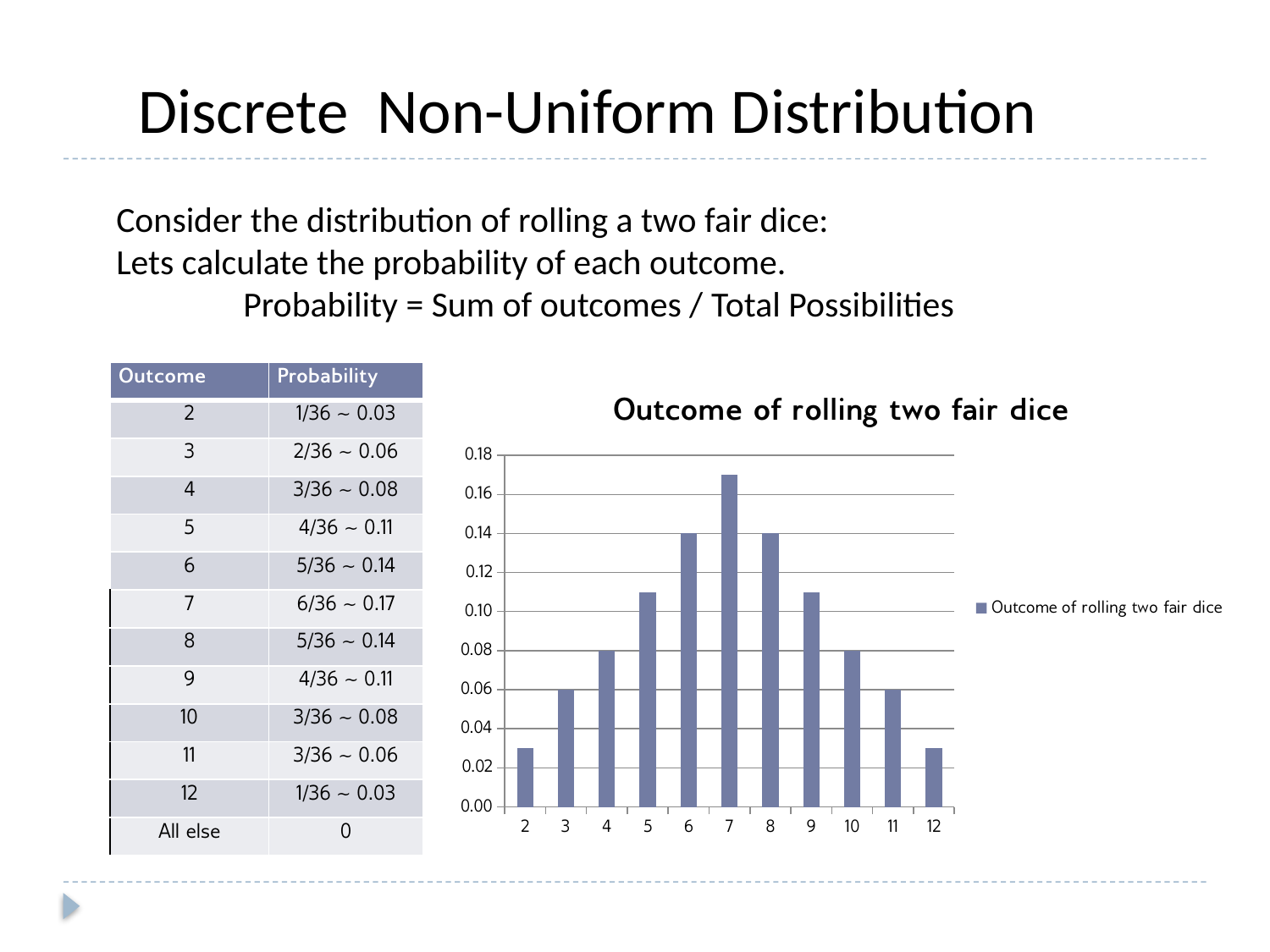

Discrete  Non-Uniform Distribution
Consider the distribution of rolling a two fair dice:
Lets calculate the probability of each outcome.
	Probability = Sum of outcomes / Total Possibilities
| Outcome | Probability |
| --- | --- |
| 2 | 1/36 ~ 0.03 |
| 3 | 2/36 ~ 0.06 |
| 4 | 3/36 ~ 0.08 |
| 5 | 4/36 ~ 0.11 |
| 6 | 5/36 ~ 0.14 |
| 7 | 6/36 ~ 0.17 |
| 8 | 5/36 ~ 0.14 |
| 9 | 4/36 ~ 0.11 |
| 10 | 3/36 ~ 0.08 |
| 11 | 3/36 ~ 0.06 |
| 12 | 1/36 ~ 0.03 |
| All else | 0 |

### Chart:

| Category | Outcome of rolling two fair dice |
|---|---|
| 2 | 0.03 |
| 3 | 0.06 |
| 4 | 0.08 |
| 5 | 0.11 |
| 6 | 0.14 |
| 7 | 0.17 |
| 8 | 0.14 |
| 9 | 0.11 |
| 10 | 0.08 |
| 11 | 0.06 |
| 12 | 0.03 |